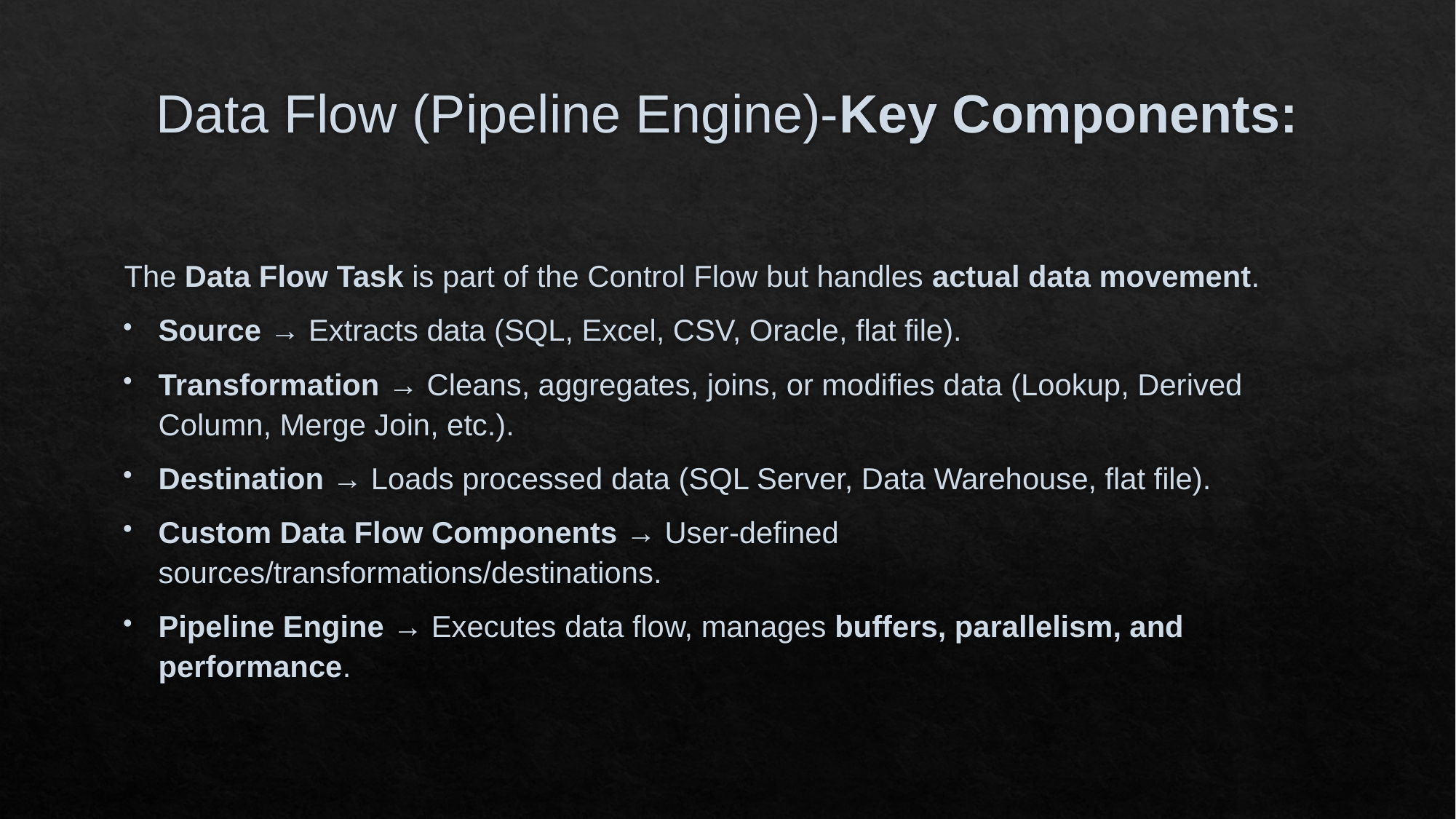

# Data Flow (Pipeline Engine)-Key Components:
The Data Flow Task is part of the Control Flow but handles actual data movement.
Source → Extracts data (SQL, Excel, CSV, Oracle, flat file).
Transformation → Cleans, aggregates, joins, or modifies data (Lookup, Derived Column, Merge Join, etc.).
Destination → Loads processed data (SQL Server, Data Warehouse, flat file).
Custom Data Flow Components → User-defined sources/transformations/destinations.
Pipeline Engine → Executes data flow, manages buffers, parallelism, and performance.